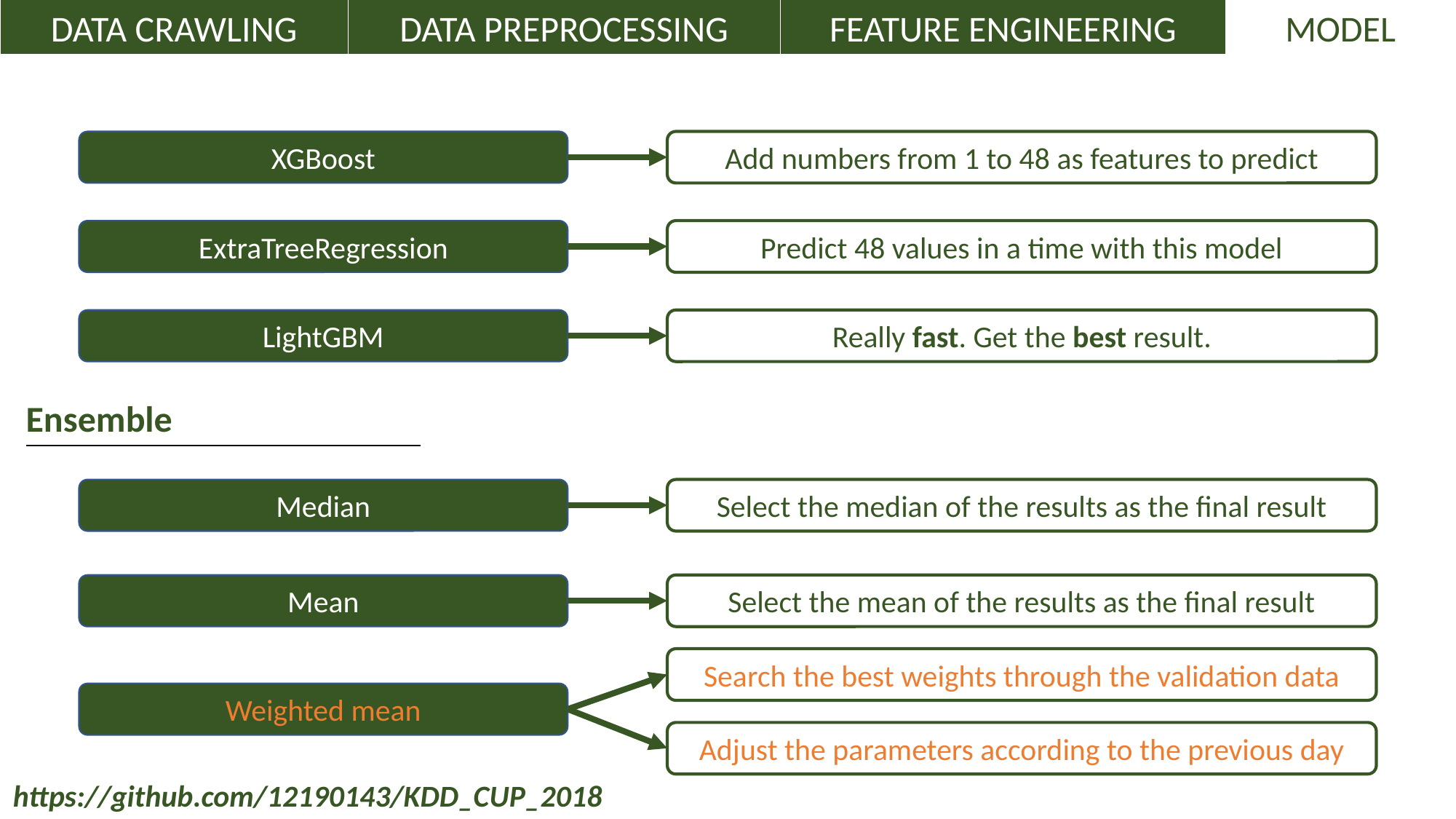

DATA CRAWLING
DATA PREPROCESSING
FEATURE ENGINEERING
MODEL
XGBoost
Add numbers from 1 to 48 as features to predict
ExtraTreeRegression
Predict 48 values in a time with this model
Really fast. Get the best result.
LightGBM
Ensemble
Median
Select the median of the results as the final result
Select the mean of the results as the final result
Mean
Search the best weights through the validation data
Weighted mean
Adjust the parameters according to the previous day
https://github.com/12190143/KDD_CUP_2018